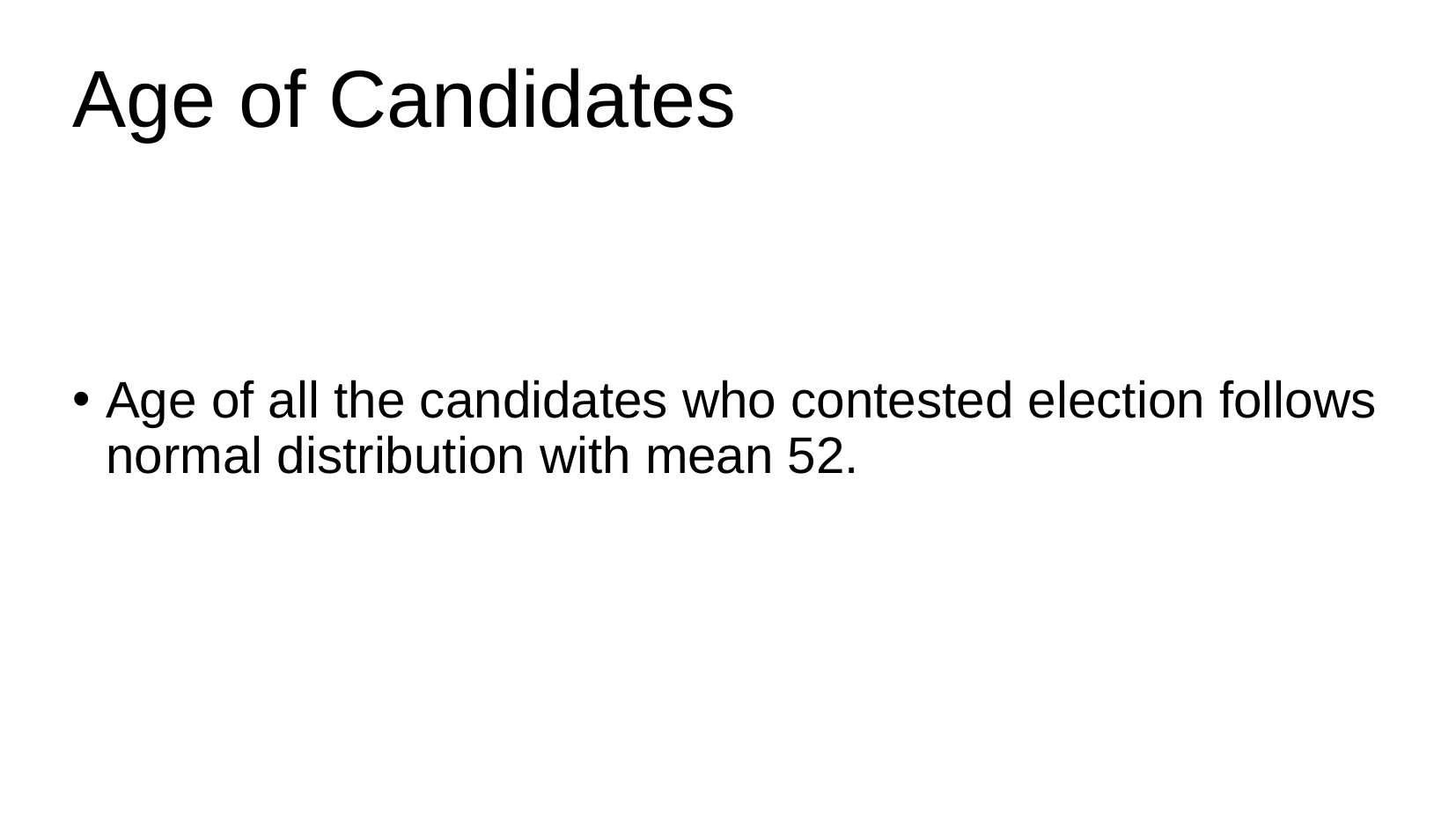

# Age of Candidates
Age of all the candidates who contested election follows normal distribution with mean 52.